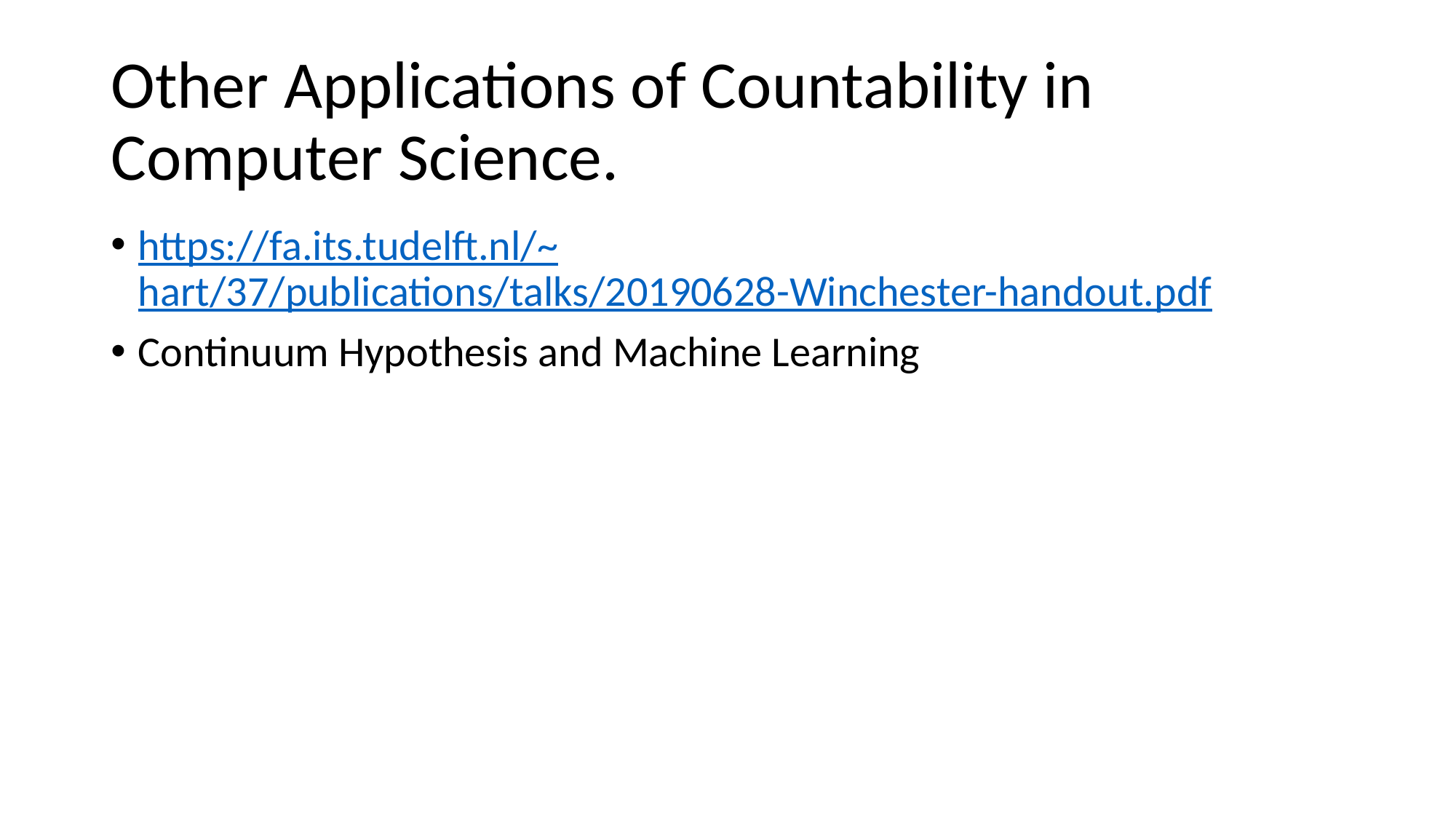

# Other Applications of Countability in Computer Science.
https://fa.its.tudelft.nl/~hart/37/publications/talks/20190628-Winchester-handout.pdf
Continuum Hypothesis and Machine Learning